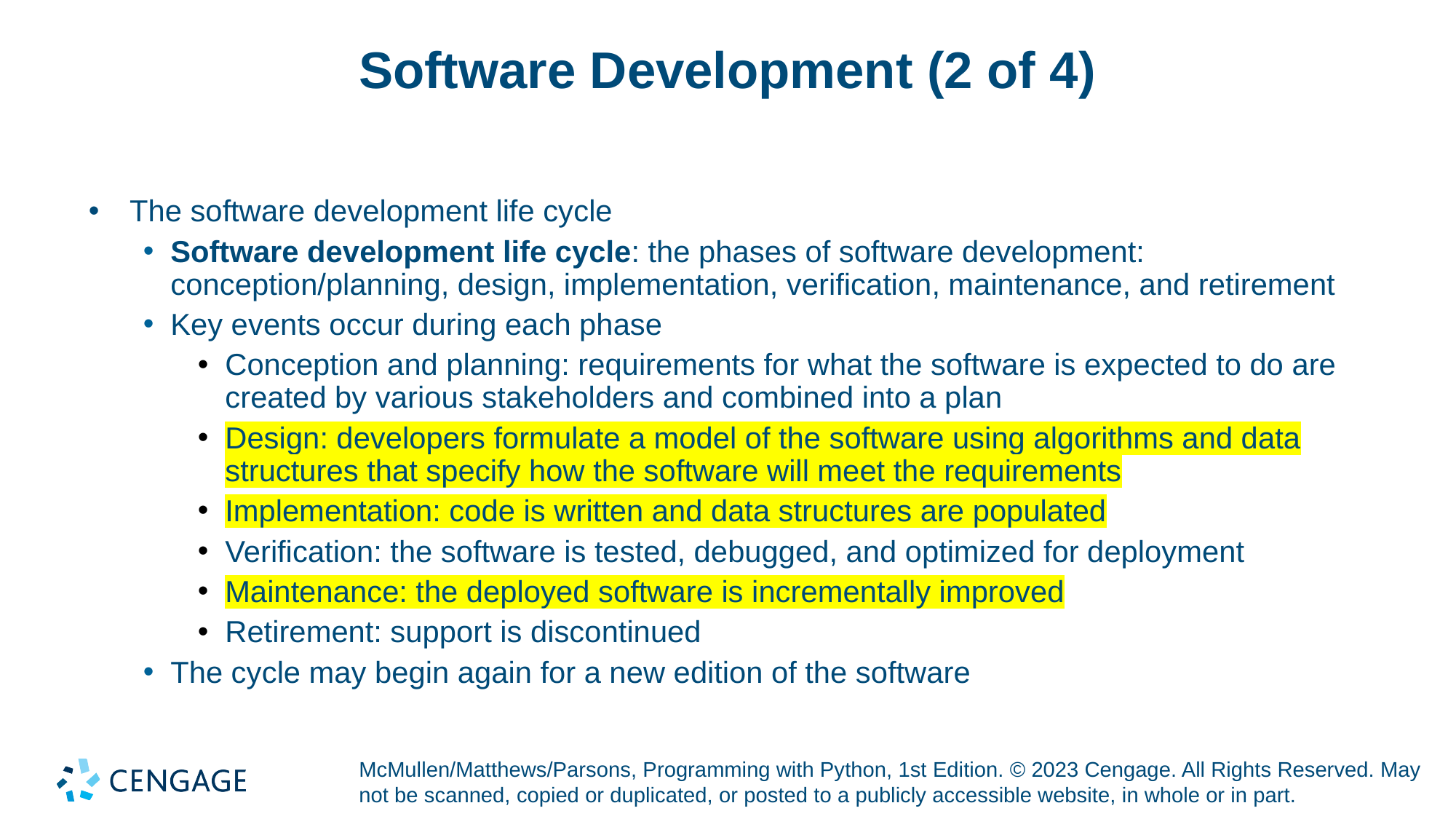

# Software Development (2 of 4)
The software development life cycle
Software development life cycle: the phases of software development: conception/planning, design, implementation, verification, maintenance, and retirement
Key events occur during each phase
Conception and planning: requirements for what the software is expected to do are created by various stakeholders and combined into a plan
Design: developers formulate a model of the software using algorithms and data structures that specify how the software will meet the requirements
Implementation: code is written and data structures are populated
Verification: the software is tested, debugged, and optimized for deployment
Maintenance: the deployed software is incrementally improved
Retirement: support is discontinued
The cycle may begin again for a new edition of the software